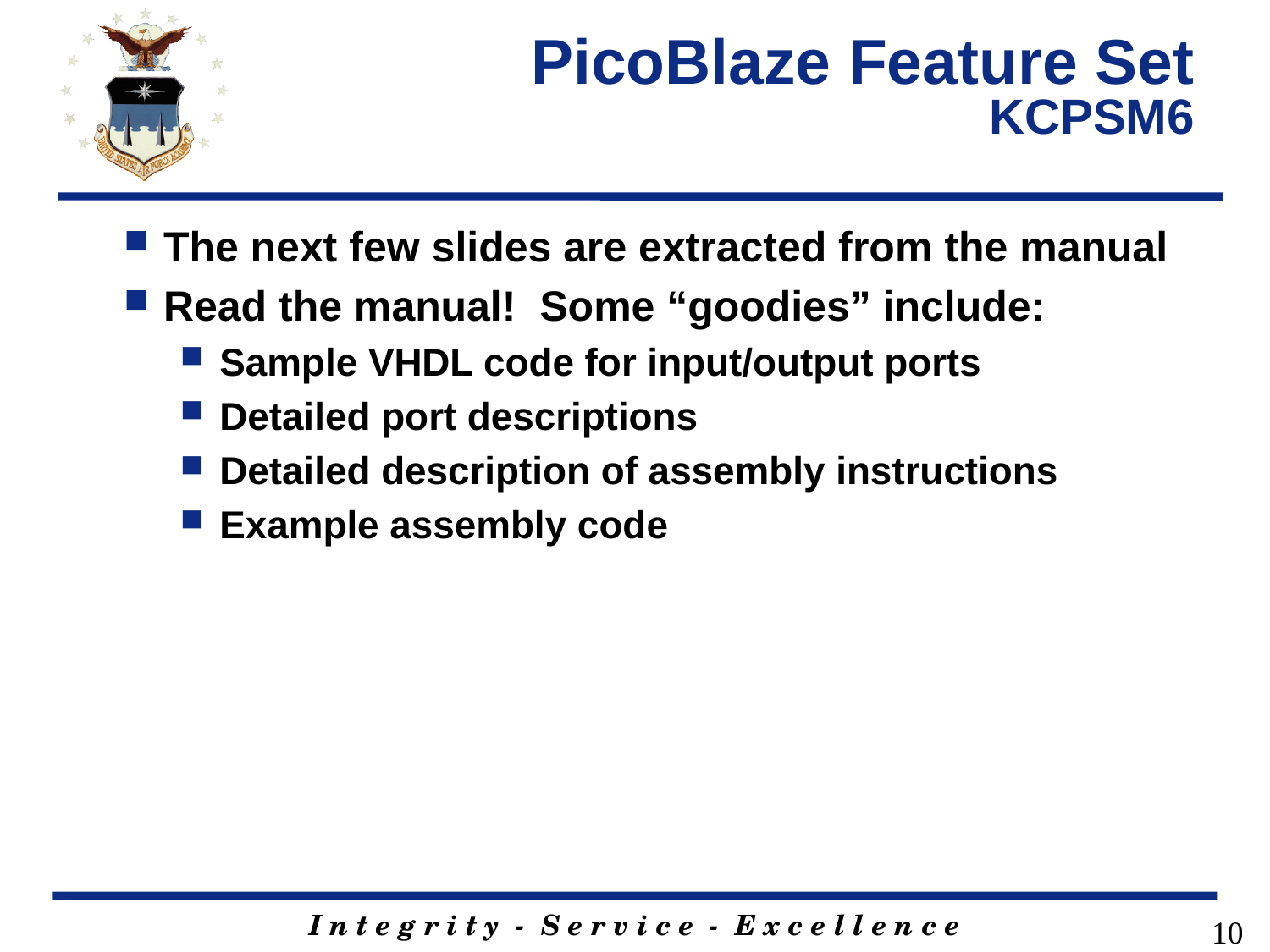

# PicoBlaze Feature Set KCPSM6
The next few slides are extracted from the manual
Read the manual!  Some “goodies” include:
Sample VHDL code for input/output ports
Detailed port descriptions
Detailed description of assembly instructions
Example assembly code

10